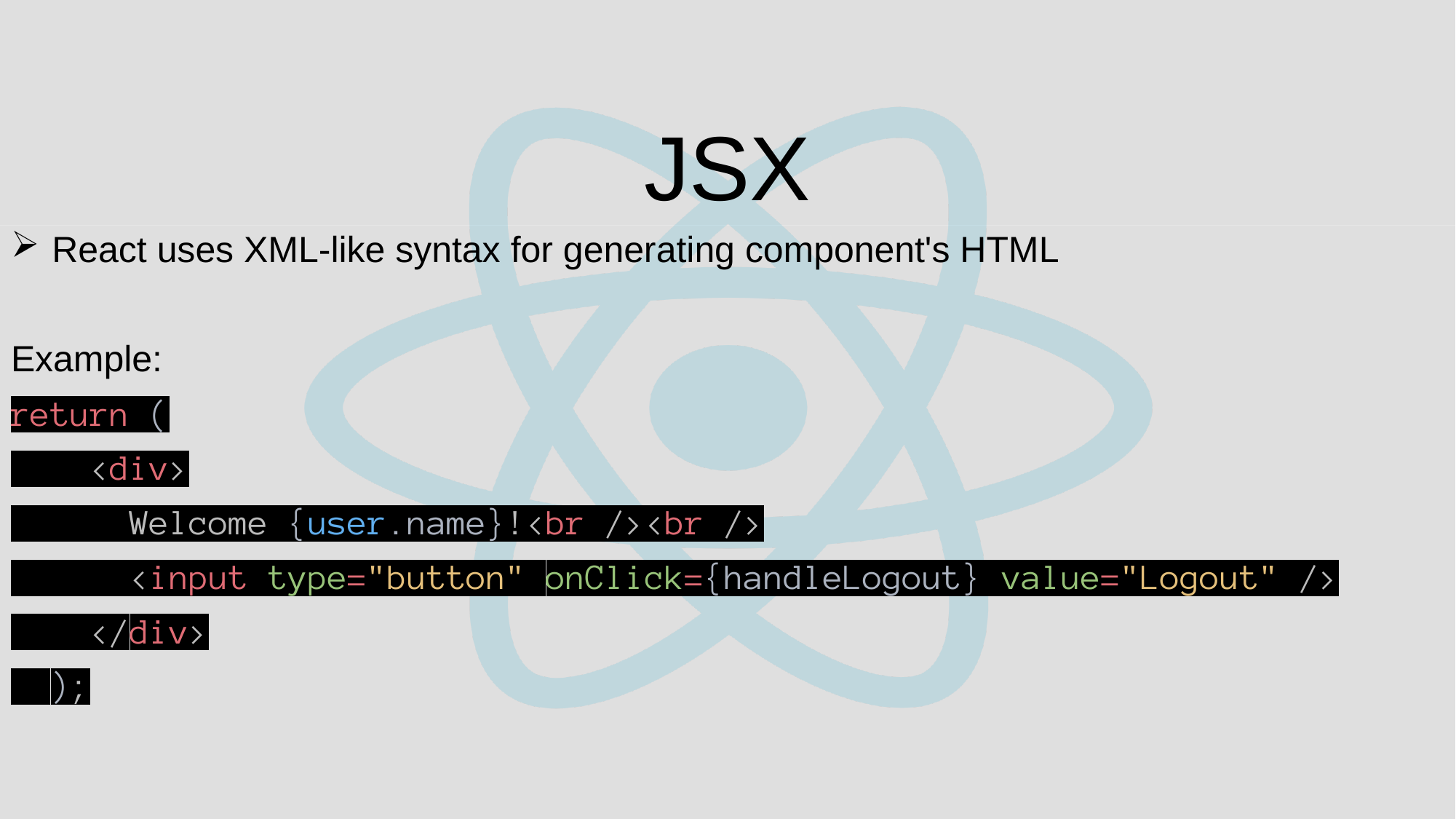

# JSX
React uses XML-like syntax for generating component's HTML

Example:
return (
    <div>
      Welcome {user.name}!<br /><br />
      <input type="button" onClick={handleLogout} value="Logout" />
    </div>
  );